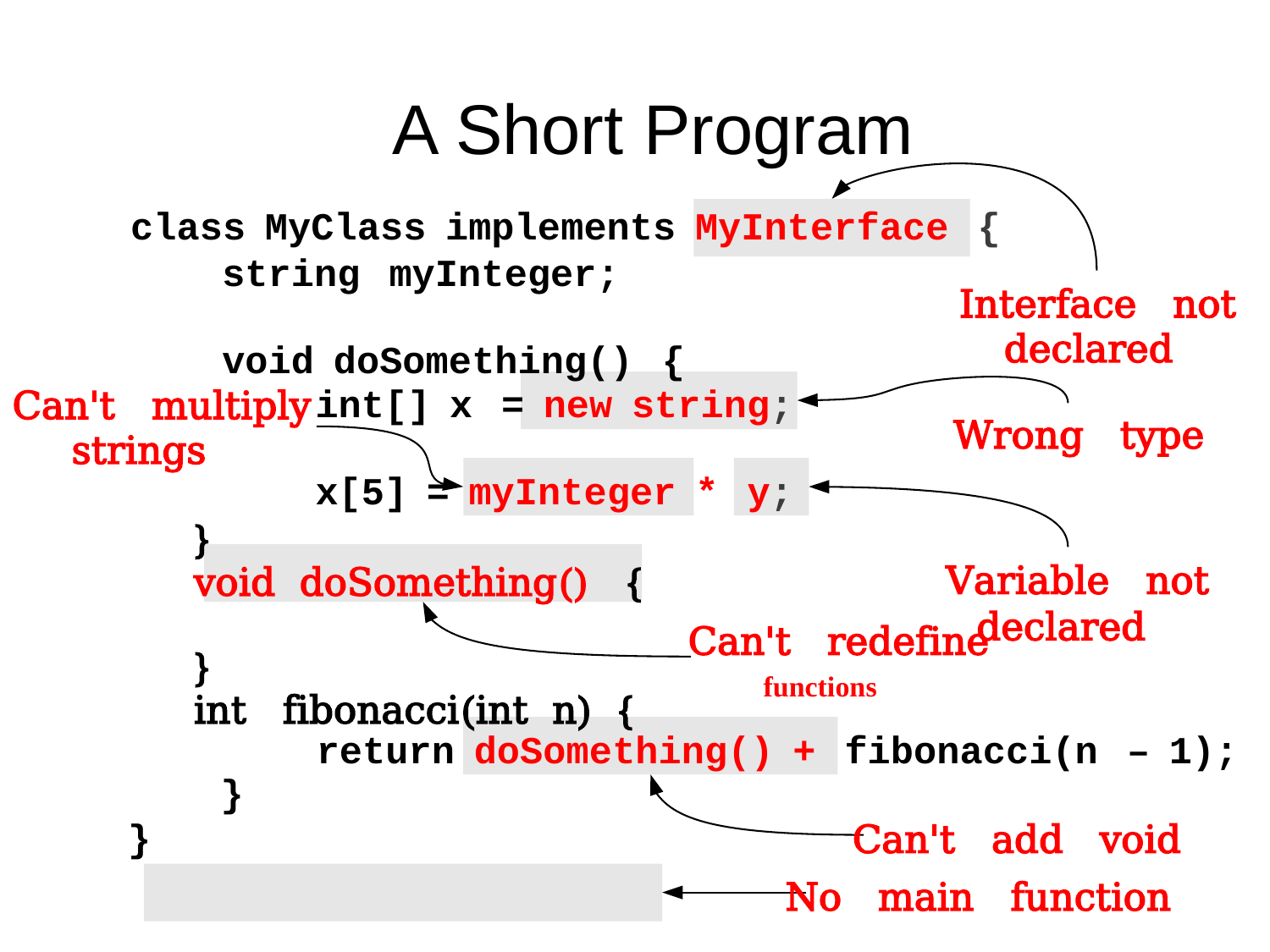

A Short Program

class  MyClass  implements  MyInterface   {

string   myInteger;

void  doSomething()   {
Interface   not
	declared

Can't   multiply
	strings
int[]  x   =  new  string;

x[5]  =  myInteger  *   y;

Wrong   type

}
void  doSomething()   {
	Can't   redefine
}
int   fibonacci(int  n)  {

Variable   not
	declared

functions

return  doSomething()  +   fibonacci(n   –  1);
}

	Can't   add   void
No   main   function
}